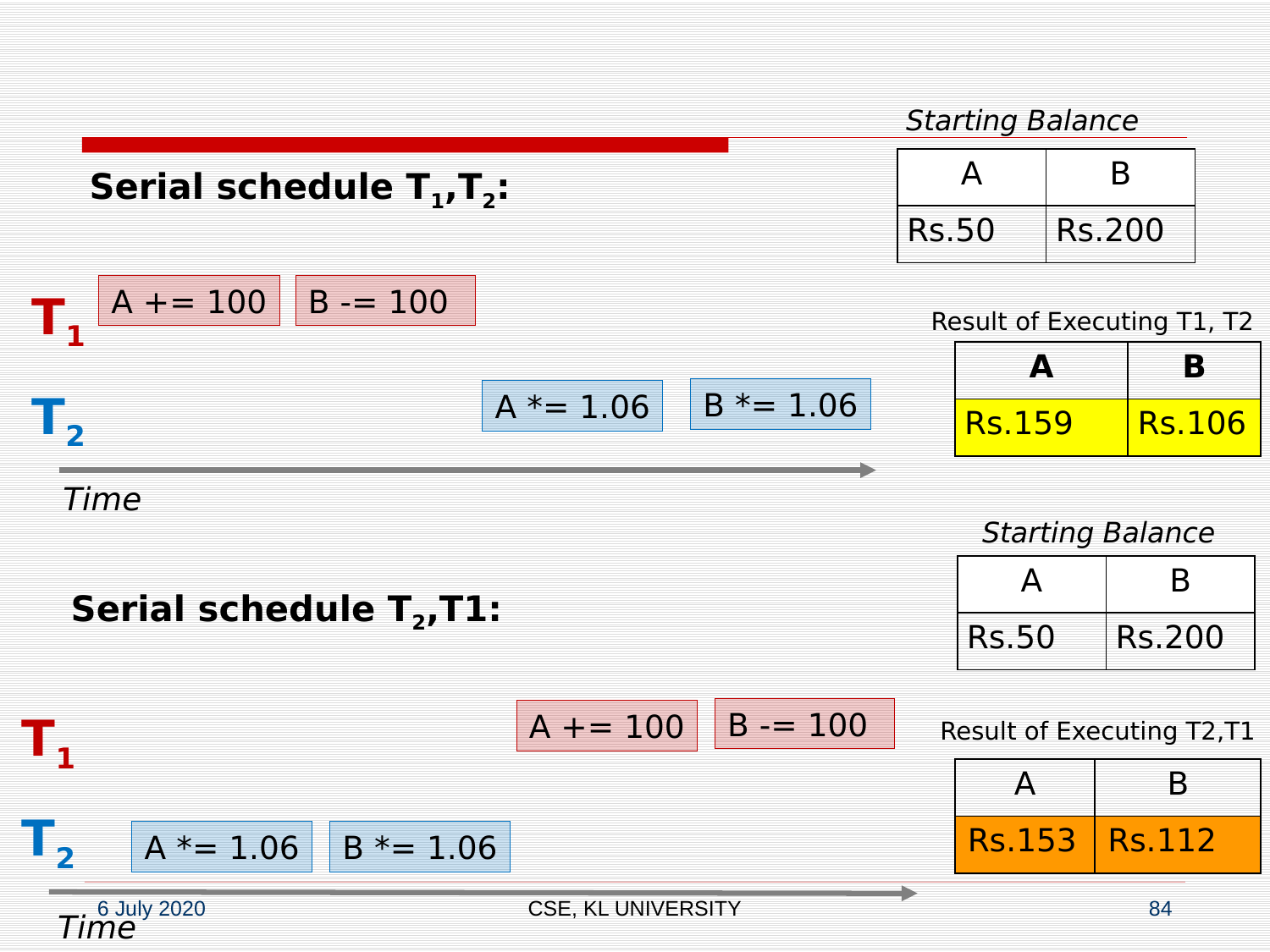

Starting Balance
| A | B |
| --- | --- |
| Rs.50 | Rs.200 |
Serial schedule T1,T2:
B -= 100
A += 100
T1
T2
B *= 1.06
A *= 1.06
Result of Executing T1, T2
| A | B |
| --- | --- |
| Rs.159 | Rs.106 |
Time
Starting Balance
| A | B |
| --- | --- |
| Rs.50 | Rs.200 |
Serial schedule T2,T1:
B -= 100
T1
A += 100
T2
A *= 1.06
B *= 1.06
Result of Executing T2,T1
| A | B |
| --- | --- |
| Rs.153 | Rs.112 |
CSE, KL UNIVERSITY
84
6 July 2020
Time